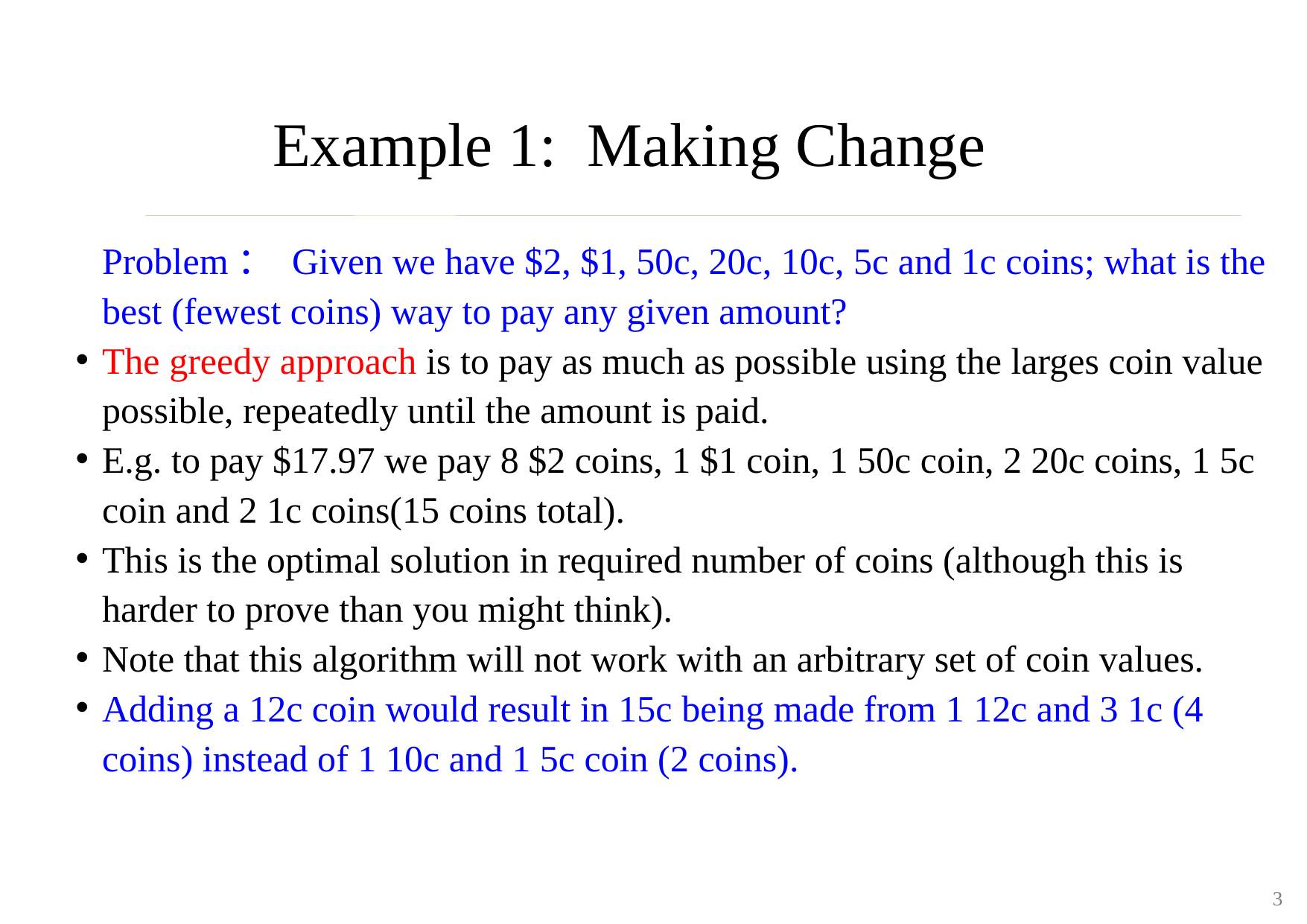

Example 1:  Making Change

Problem： Given we have $2, $1, 50c, 20c, 10c, 5c and 1c coins; what is the best (fewest coins) way to pay any given amount?
The greedy approach is to pay as much as possible using the larges coin value possible, repeatedly until the amount is paid.
E.g. to pay $17.97 we pay 8 $2 coins, 1 $1 coin, 1 50c coin, 2 20c coins, 1 5c coin and 2 1c coins(15 coins total).
This is the optimal solution in required number of coins (although this is harder to prove than you might think).
Note that this algorithm will not work with an arbitrary set of coin values.
Adding a 12c coin would result in 15c being made from 1 12c and 3 1c (4 coins) instead of 1 10c and 1 5c coin (2 coins).
3